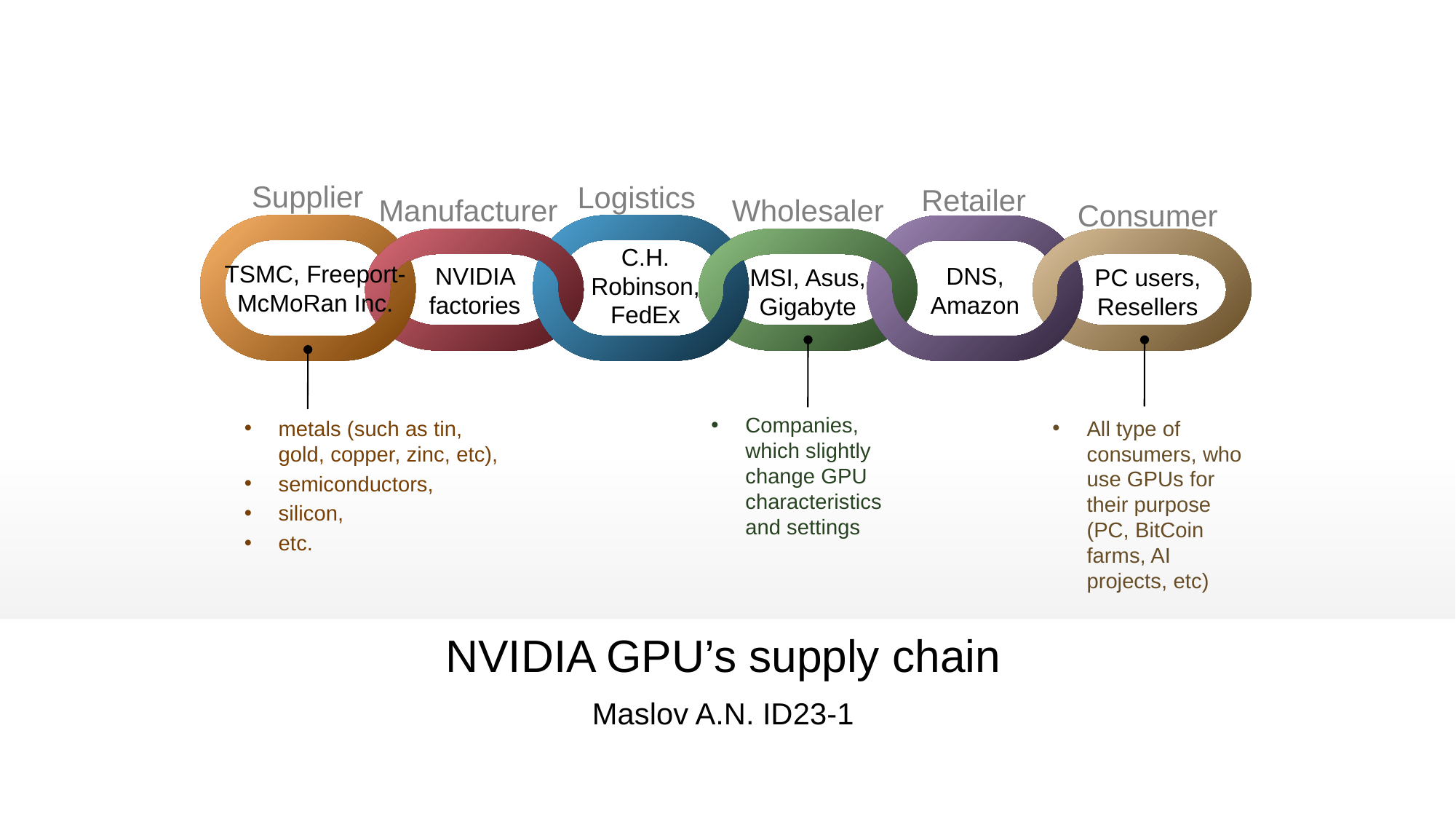

Supplier
Logistics
Retailer
Manufacturer
Wholesaler
Consumer
C.H. Robinson, FedEx
TSMC, Freeport-McMoRan Inc.
NVIDIA factories
DNS, Amazon
MSI, Asus, Gigabyte
PC users, Resellers
Companies, which slightly change GPU characteristics and settings
All type of consumers, who use GPUs for their purpose (PC, BitCoin farms, AI projects, etc)
metals (such as tin, gold, copper, zinc, etc),
semiconductors,
silicon,
etc.

# NVIDIA GPU’s supply chain
Maslov A.N. ID23-1